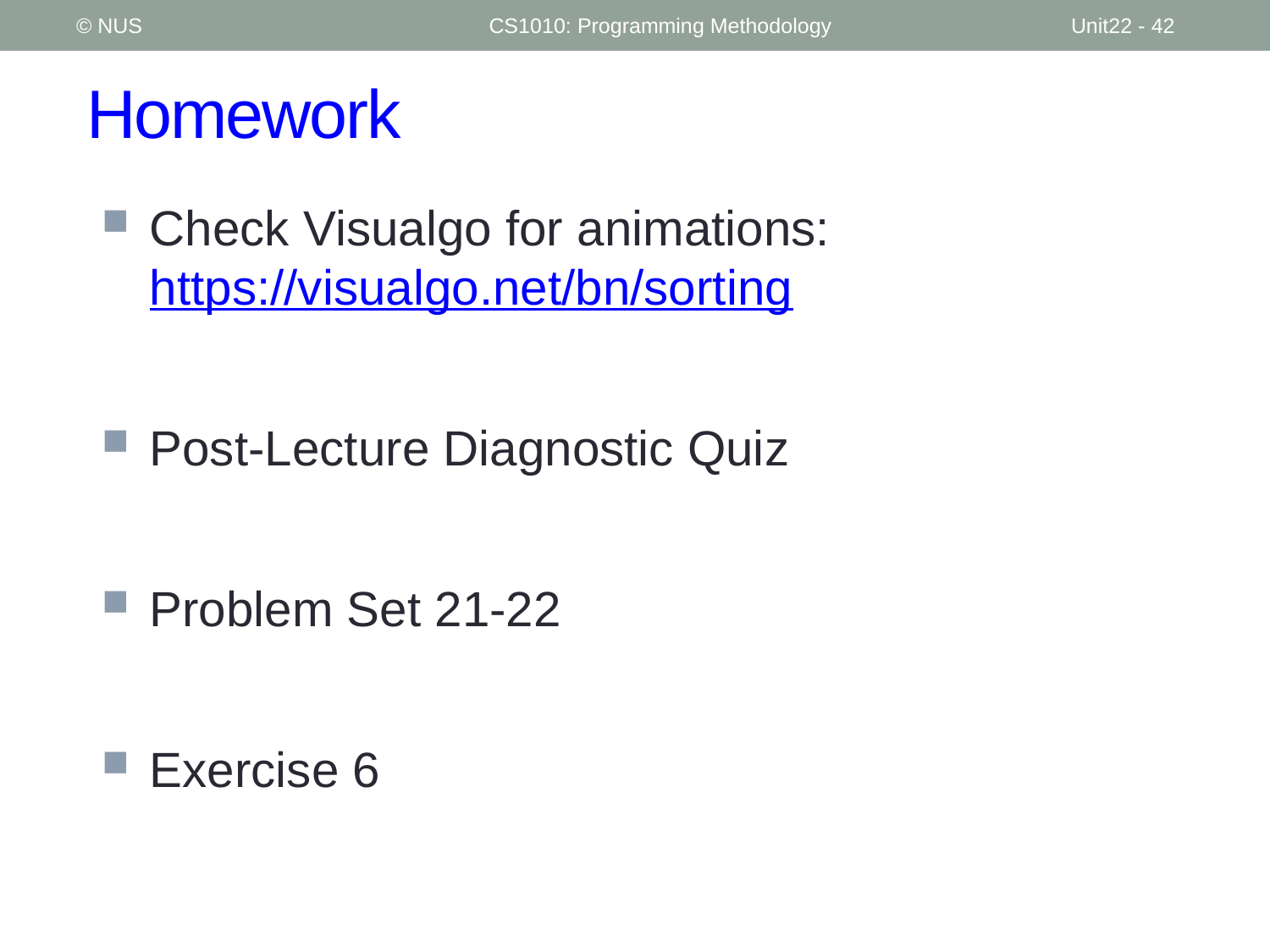

© NUS
CS1010: Programming Methodology
Unit22 - 42
# Homework

Check Visualgo for animations: https://visualgo.net/bn/sorting

Post-Lecture Diagnostic Quiz

Problem Set 21-22

Exercise 6